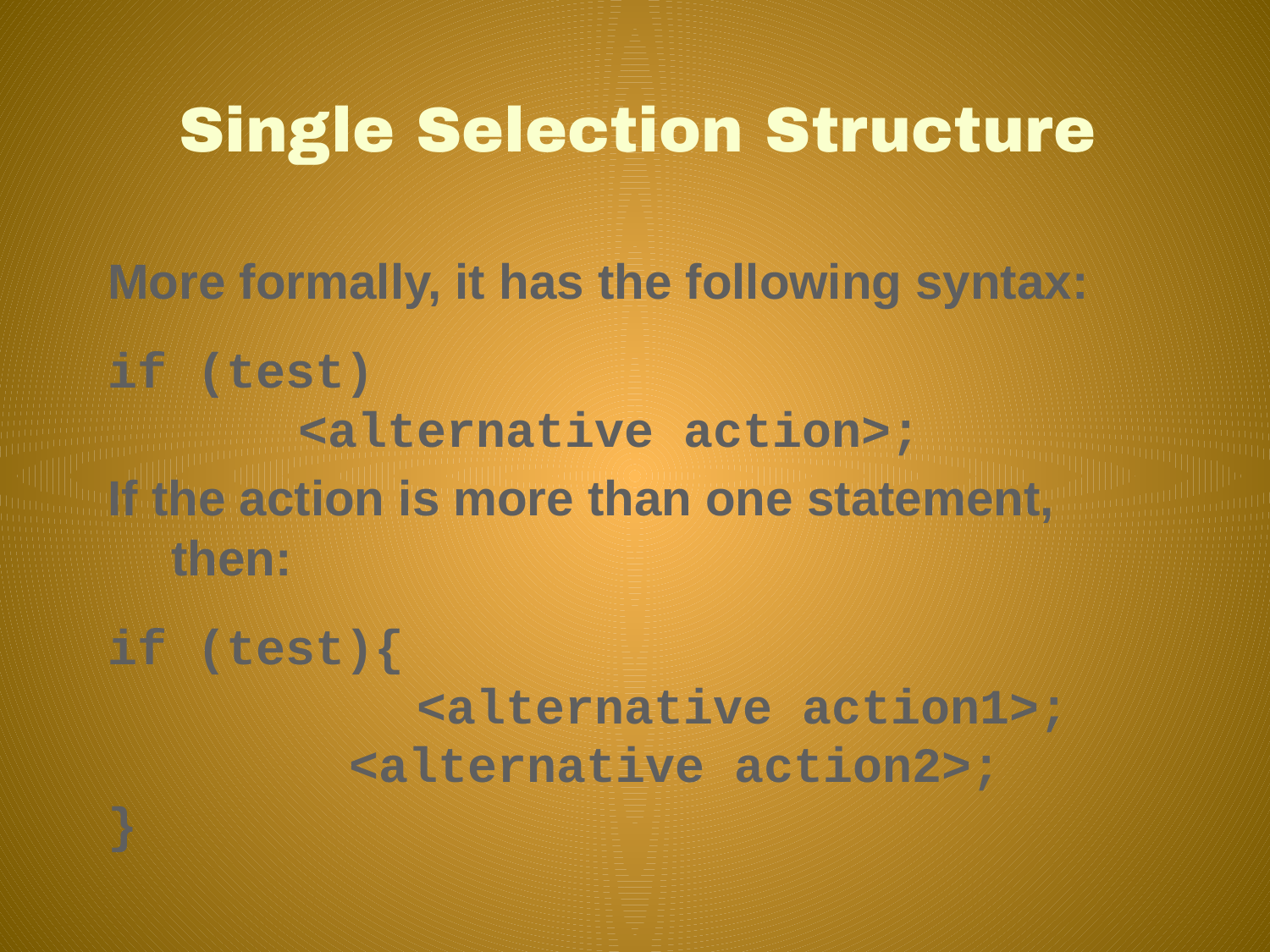

# Single Selection Structure
More formally, it has the following syntax:
if (test)
		<alternative action>;
If the action is more than one statement, then:
if (test){
		    <alternative action1>;
	      <alternative action2>;
}